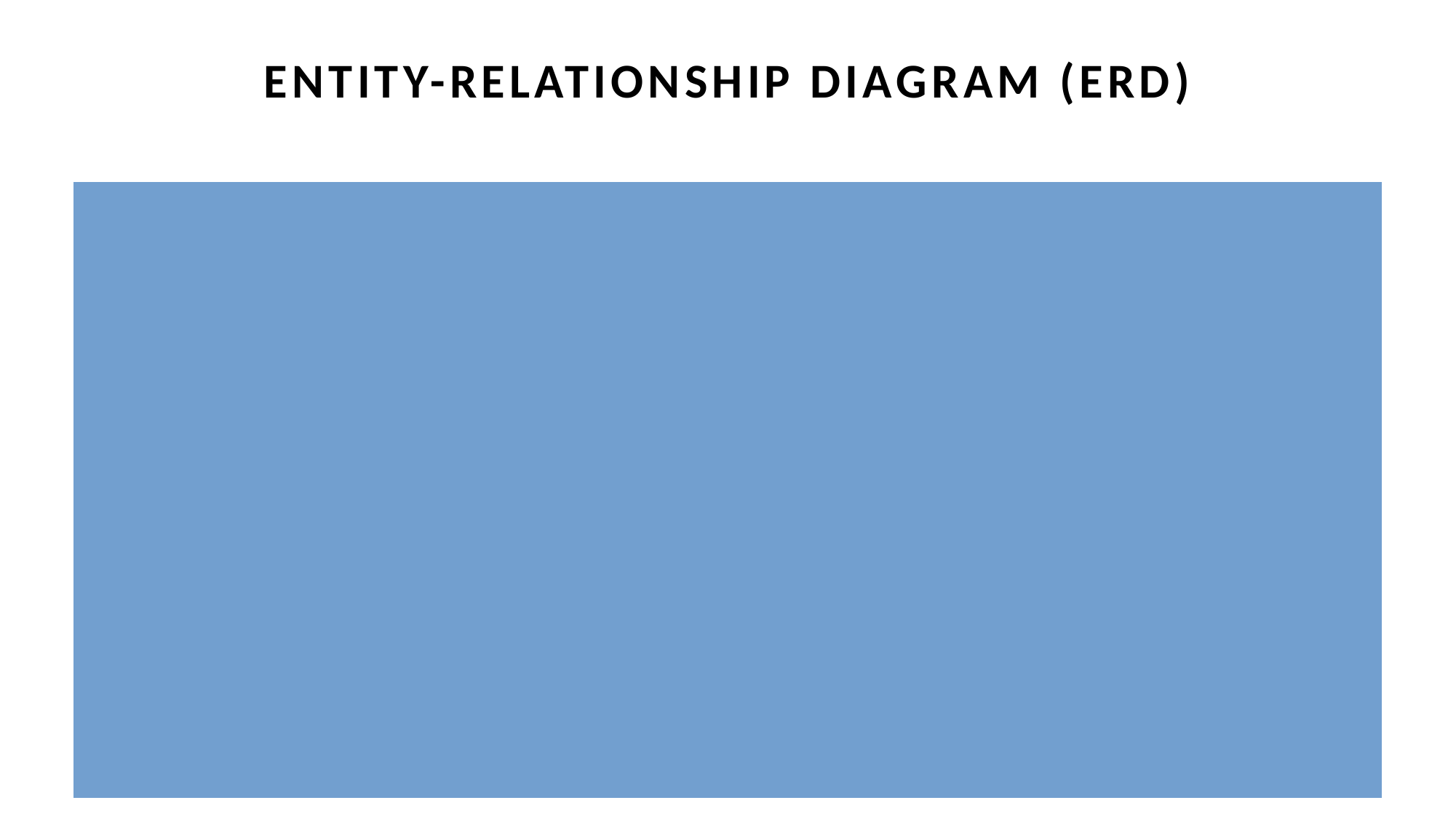

# Entity-Relationship Diagram (ERD)
ER Diagram with key entities and relationships:
Entities:
Customer, Order, Product, Supplier, Shipment, Payment, Review, Discount
Relationships:
Customers place multiple orders.
Orders include products.
Products are supplied by suppliers.
Orders have payments and shipments.
Customers write reviews for products.
Discounts are applied to orders.